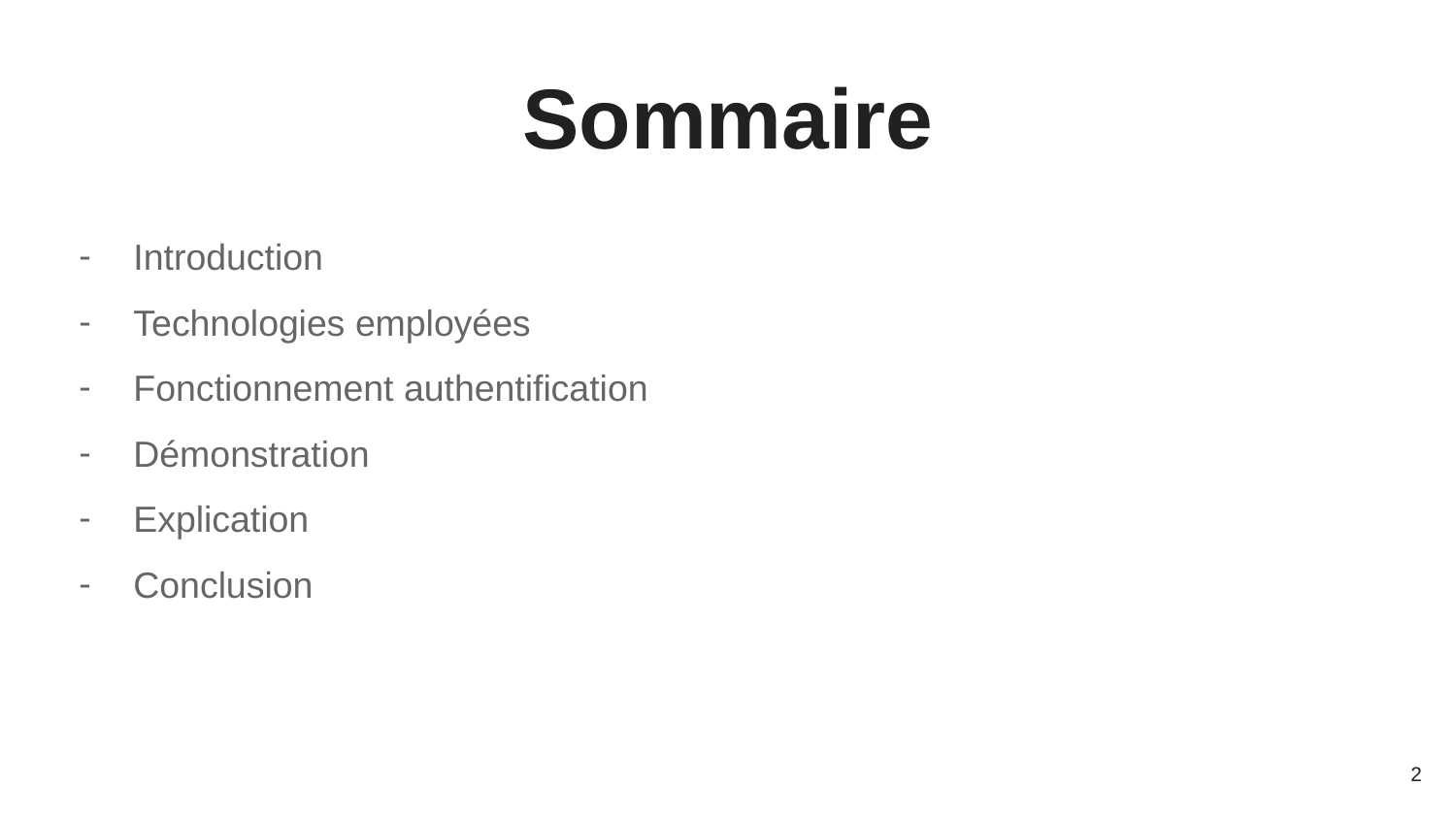

# Sommaire
Introduction
Technologies employées
Fonctionnement authentification
Démonstration
Explication
Conclusion
2